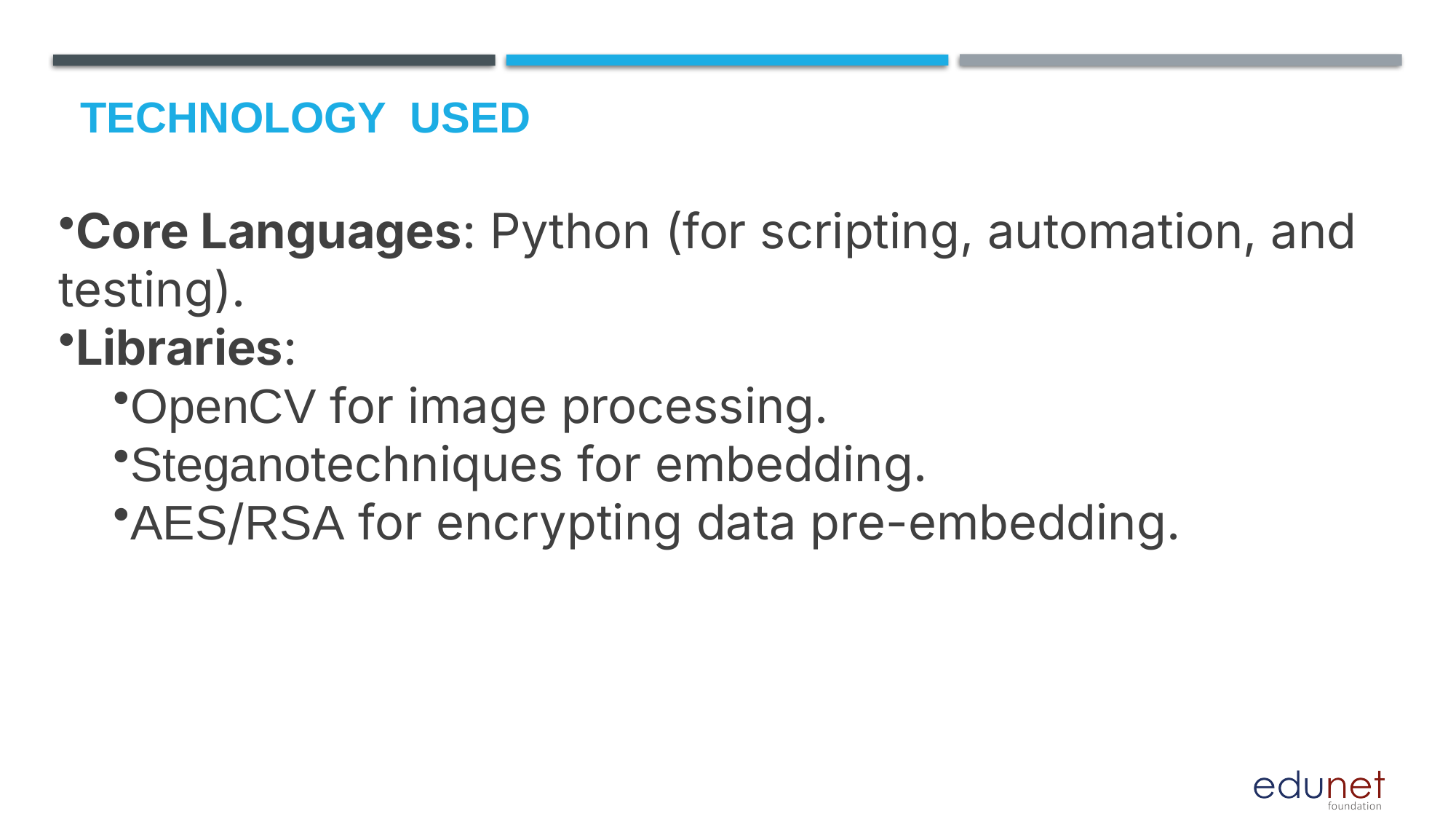

# Technology  used

Core Languages: Python (for scripting, automation, and testing).
Libraries:
OpenCV for image processing.
Steganotechniques for embedding.
AES/RSA for encrypting data pre-embedding.